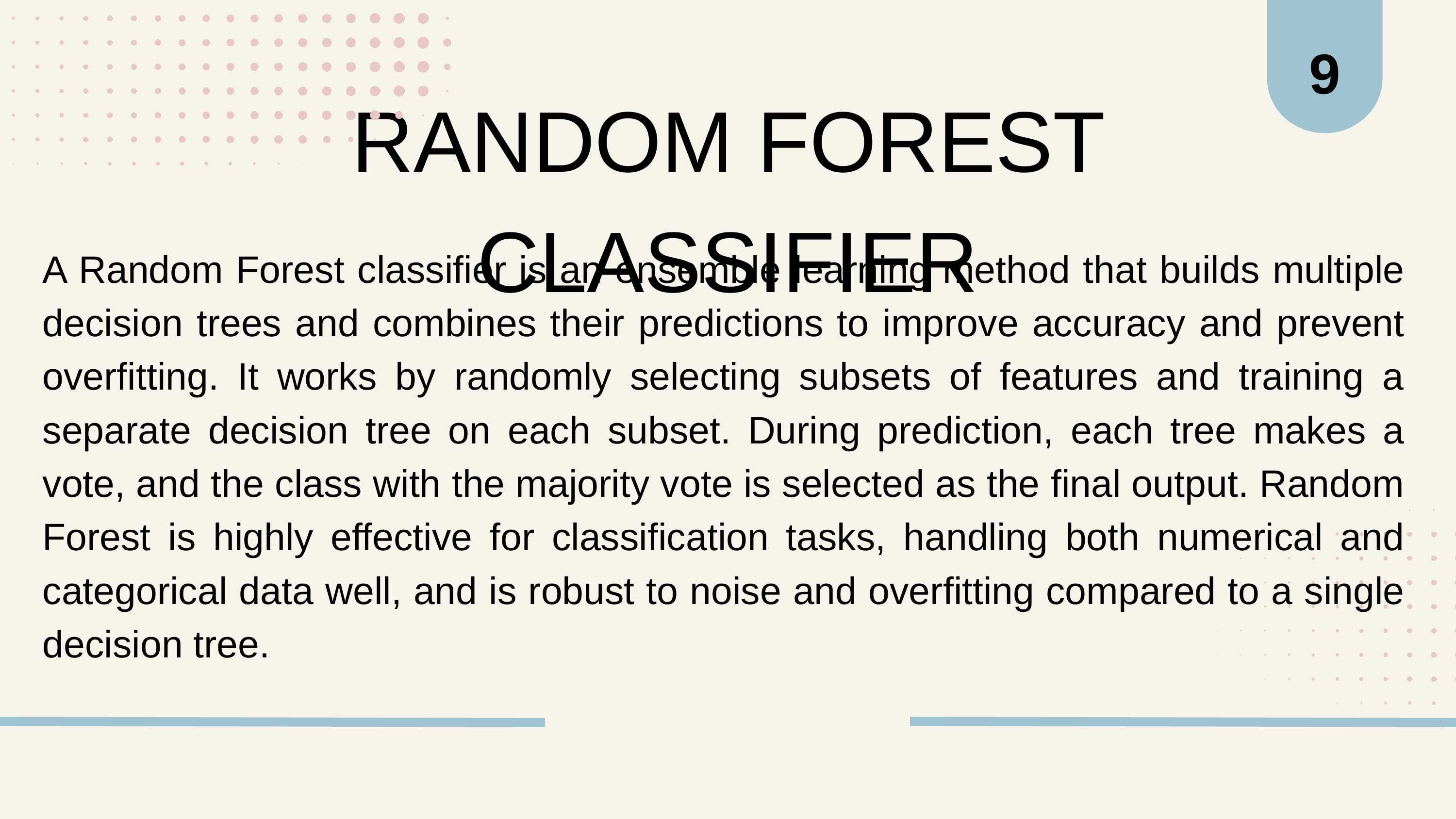

9

RANDOM FOREST CLASSIFIER
A Random Forest classifier is an ensemble learning method that builds multiple decision trees and combines their predictions to improve accuracy and prevent overfitting. It works by randomly selecting subsets of features and training a separate decision tree on each subset. During prediction, each tree makes a vote, and the class with the majority vote is selected as the final output. Random Forest is highly effective for classification tasks, handling both numerical and categorical data well, and is robust to noise and overfitting compared to a single decision tree.